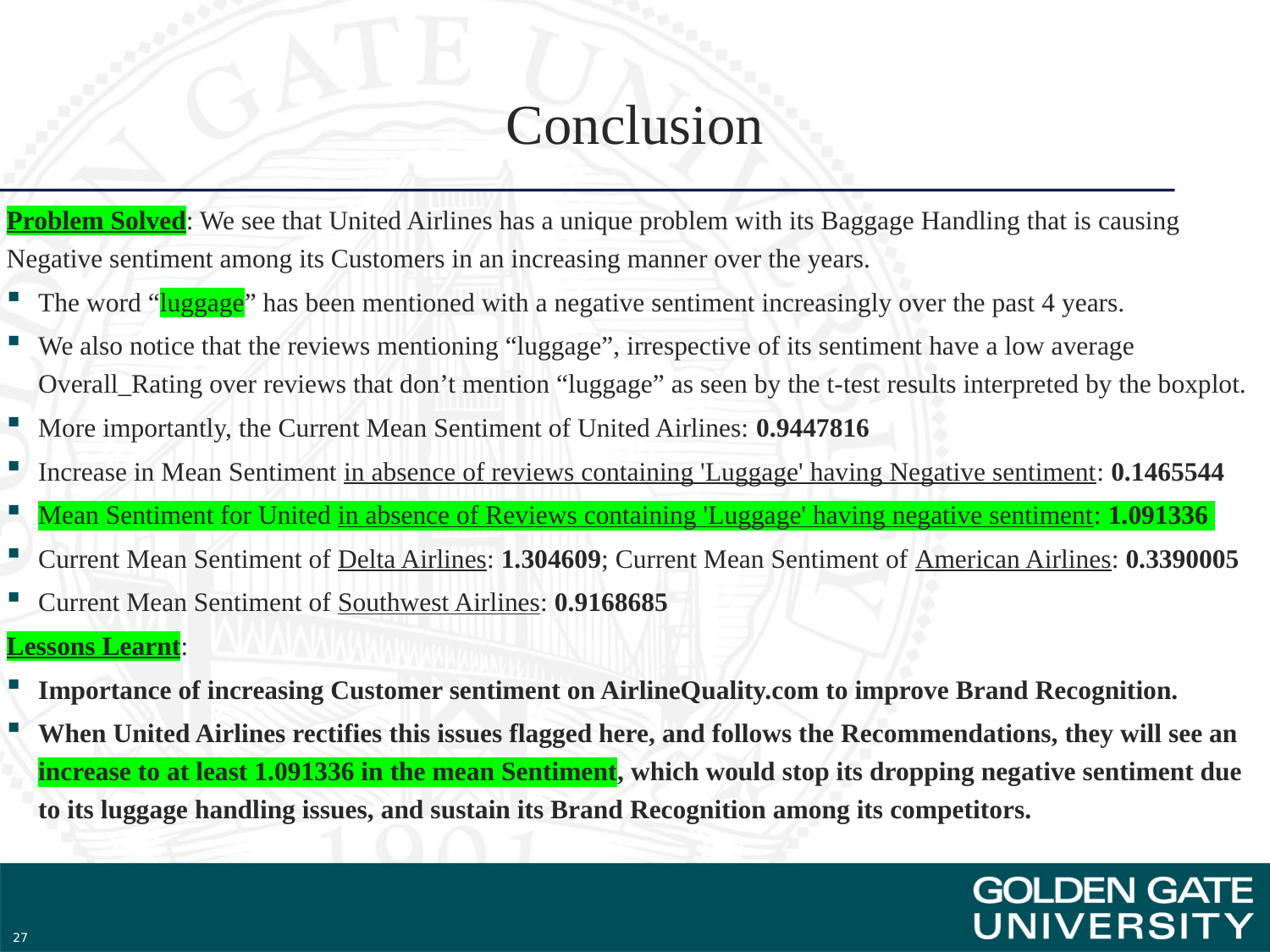

# Conclusion
Problem Solved: We see that United Airlines has a unique problem with its Baggage Handling that is causing Negative sentiment among its Customers in an increasing manner over the years.
The word “luggage” has been mentioned with a negative sentiment increasingly over the past 4 years.
We also notice that the reviews mentioning “luggage”, irrespective of its sentiment have a low average Overall_Rating over reviews that don’t mention “luggage” as seen by the t-test results interpreted by the boxplot.
More importantly, the Current Mean Sentiment of United Airlines: 0.9447816
Increase in Mean Sentiment in absence of reviews containing 'Luggage' having Negative sentiment: 0.1465544
Mean Sentiment for United in absence of Reviews containing 'Luggage' having negative sentiment: 1.091336
Current Mean Sentiment of Delta Airlines: 1.304609; Current Mean Sentiment of American Airlines: 0.3390005
Current Mean Sentiment of Southwest Airlines: 0.9168685
Lessons Learnt:
Importance of increasing Customer sentiment on AirlineQuality.com to improve Brand Recognition.
When United Airlines rectifies this issues flagged here, and follows the Recommendations, they will see an increase to at least 1.091336 in the mean Sentiment, which would stop its dropping negative sentiment due to its luggage handling issues, and sustain its Brand Recognition among its competitors.
27